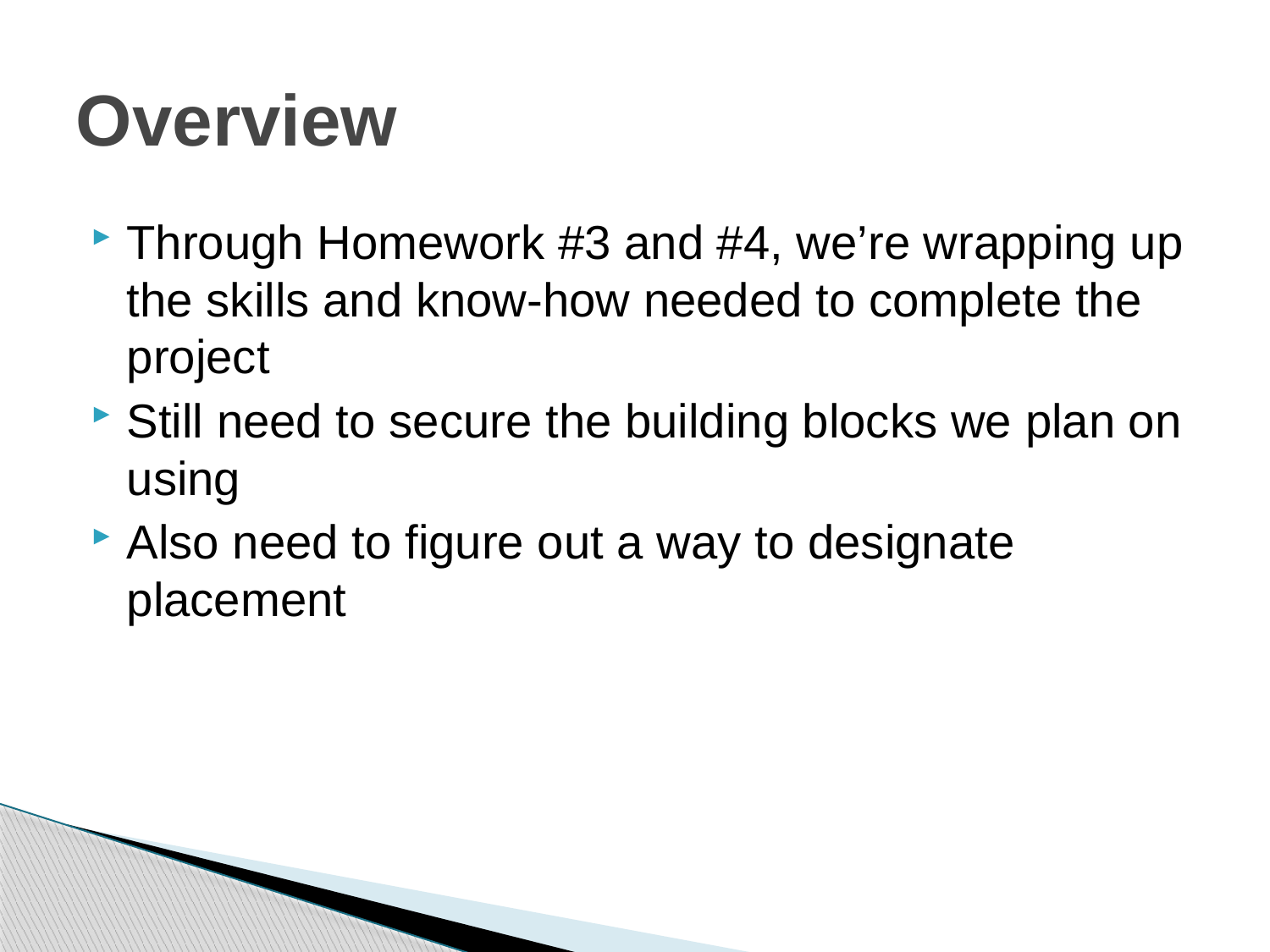

# Overview
Through Homework #3 and #4, we’re wrapping up the skills and know-how needed to complete the project
Still need to secure the building blocks we plan on using
Also need to figure out a way to designate placement